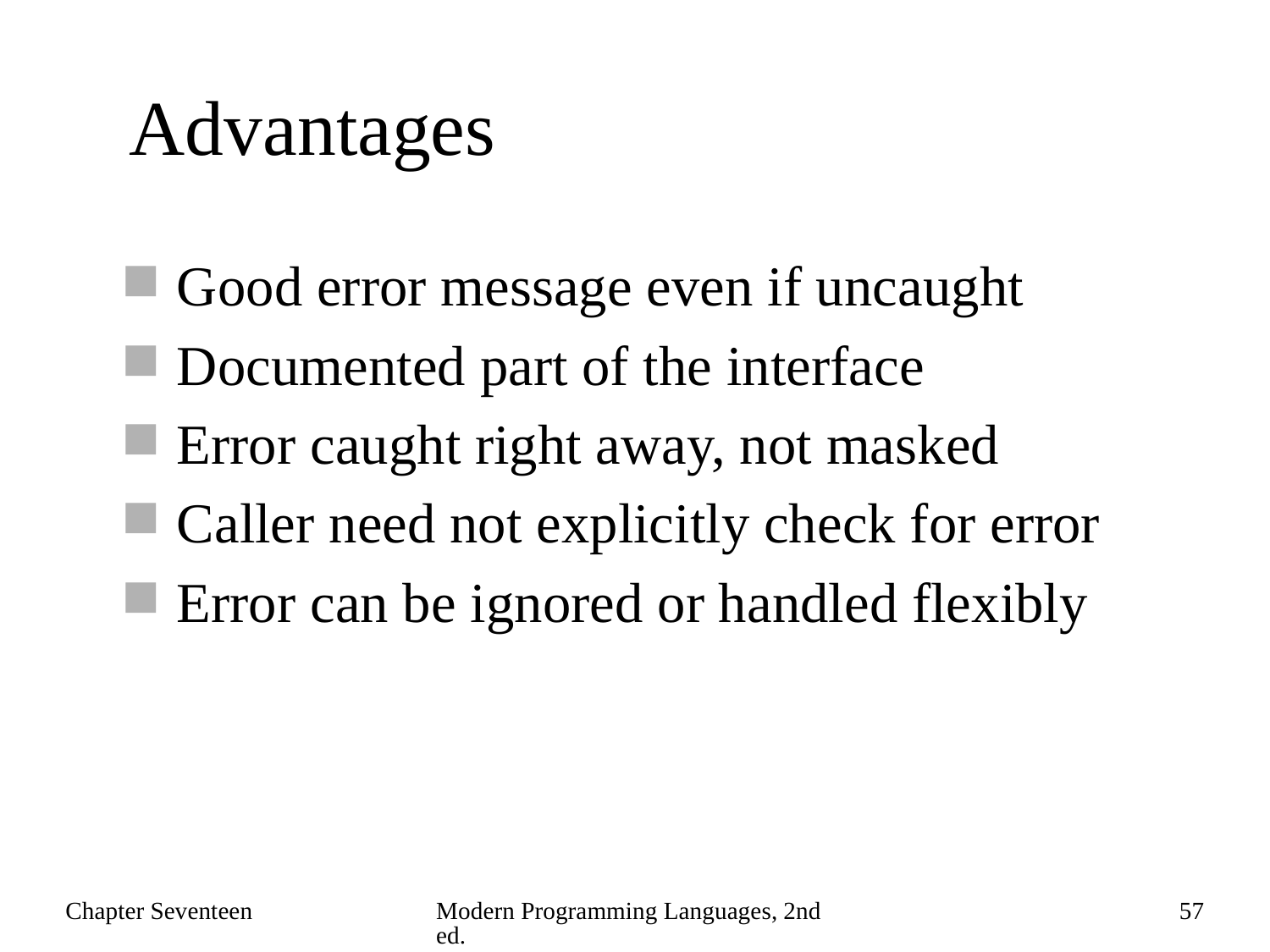

# Advantages
Good error message even if uncaught
Documented part of the interface
Error caught right away, not masked
Caller need not explicitly check for error
Error can be ignored or handled flexibly
Chapter Seventeen
Modern Programming Languages, 2nd ed.
57